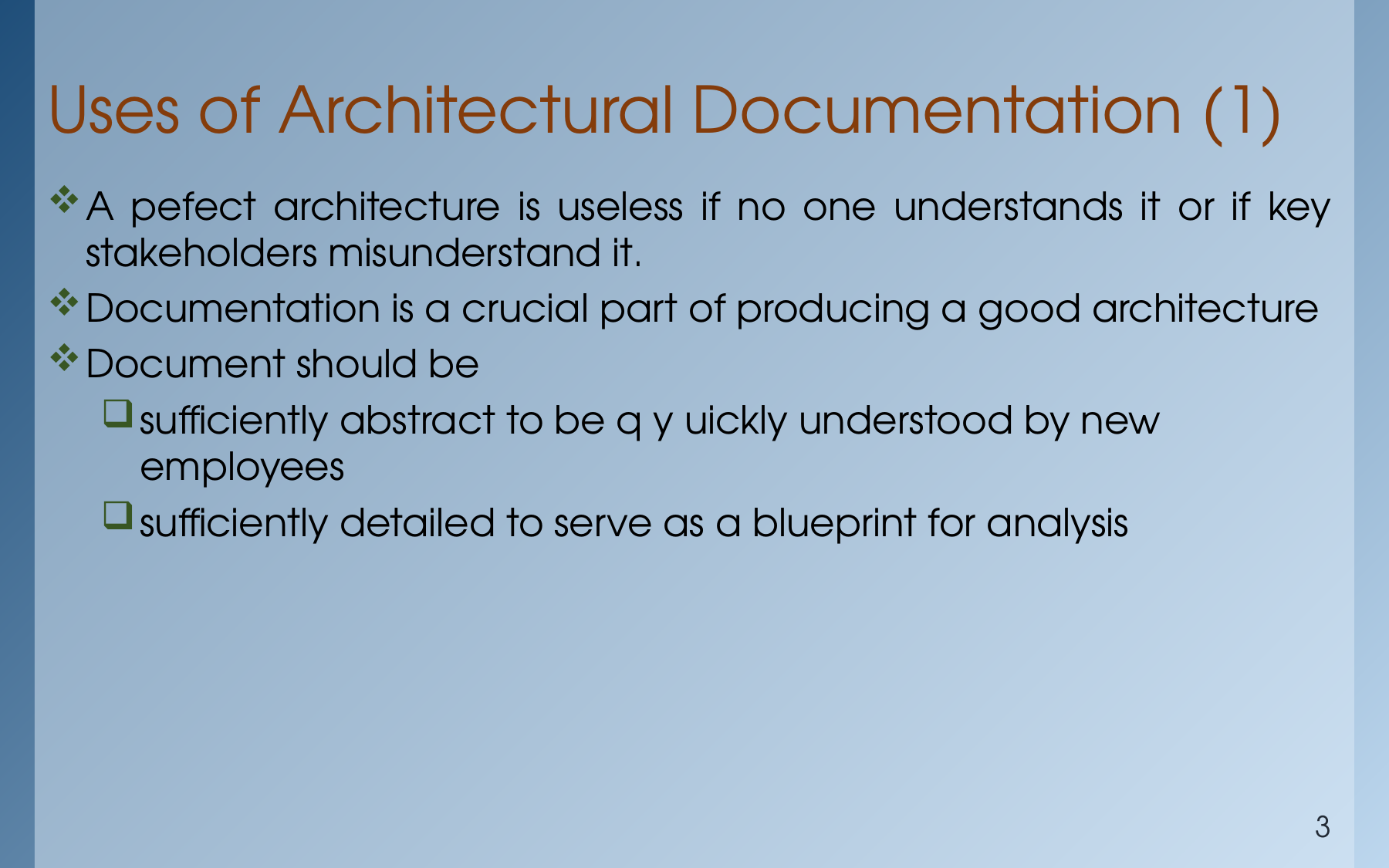

# Uses of Architectural Documentation (1)
A pefect architecture is useless if no one understands it or if key stakeholders misunderstand it.
Documentation is a crucial part of producing a good architecture
Document should be
sufficiently abstract to be q y uickly understood by new
employees
sufficiently detailed to serve as a blueprint for analysis
3